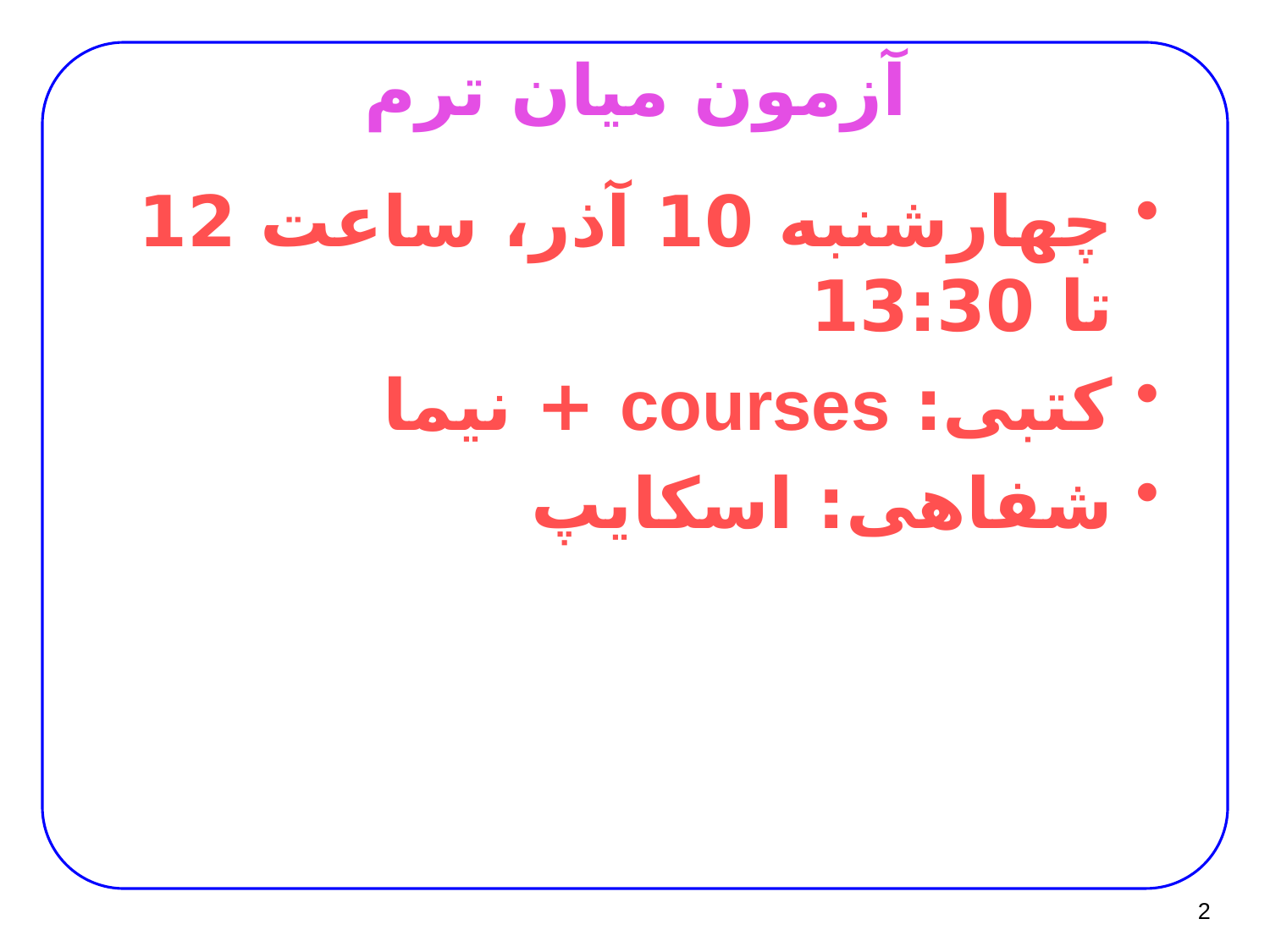

# آزمون ميان ترم
چهارشنبه 10 آذر، ساعت 12 تا 13:30
کتبی: courses + نیما
شفاهی: اسکایپ
2